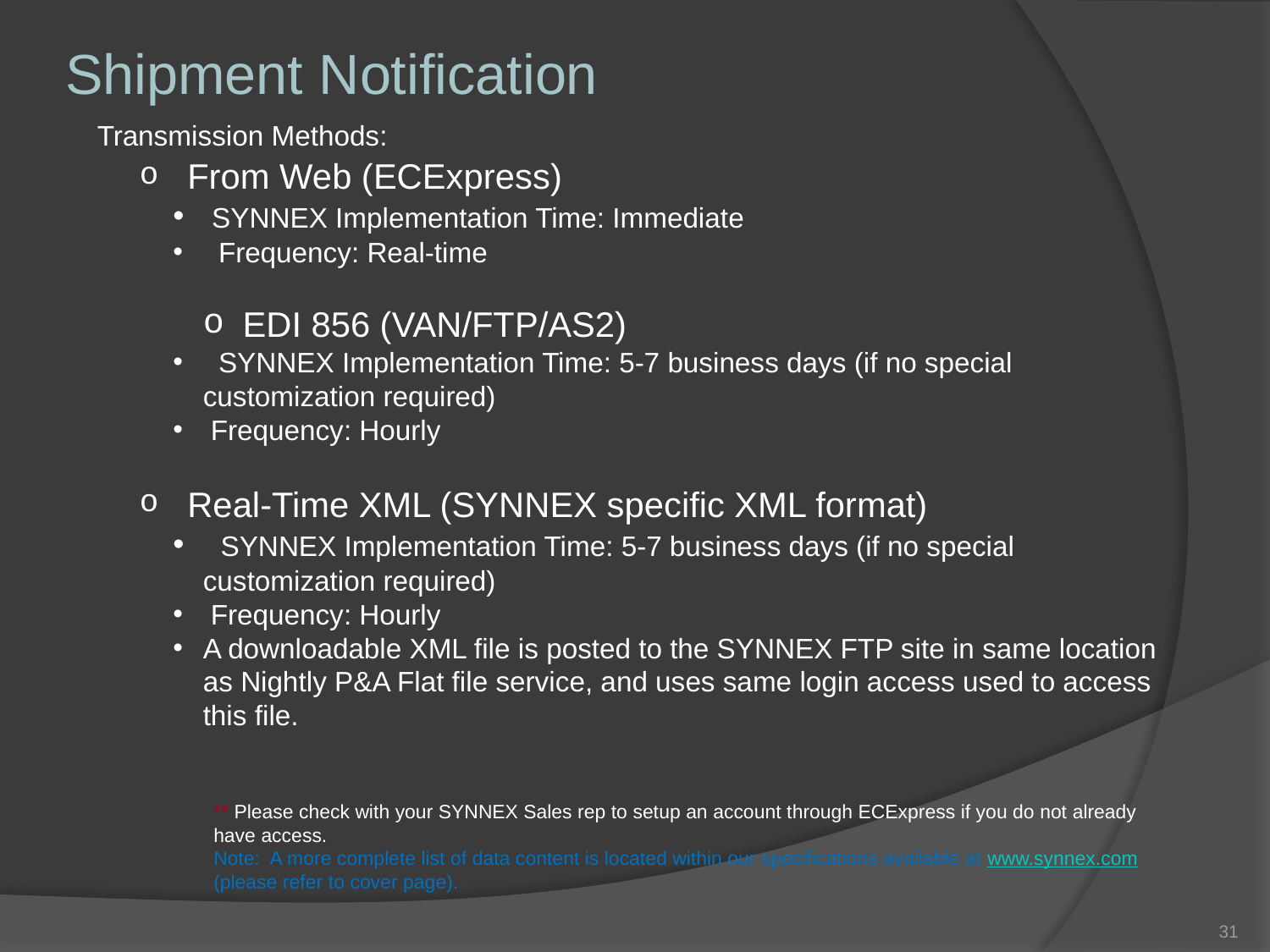

Shipment Notification
Transmission Methods:
  From Web (ECExpress)
 SYNNEX Implementation Time: Immediate
  Frequency: Real-time

 EDI 856 (VAN/FTP/AS2)
  SYNNEX Implementation Time: 5-7 business days (if no special customization required)
 Frequency: Hourly
  Real-Time XML (SYNNEX specific XML format)
  SYNNEX Implementation Time: 5-7 business days (if no special customization required)
 Frequency: Hourly
A downloadable XML file is posted to the SYNNEX FTP site in same location as Nightly P&A Flat file service, and uses same login access used to access this file.

** Please check with your SYNNEX Sales rep to setup an account through ECExpress if you do not already have access.
Note:  A more complete list of data content is located within our specifications available at www.synnex.com (please refer to cover page).
31